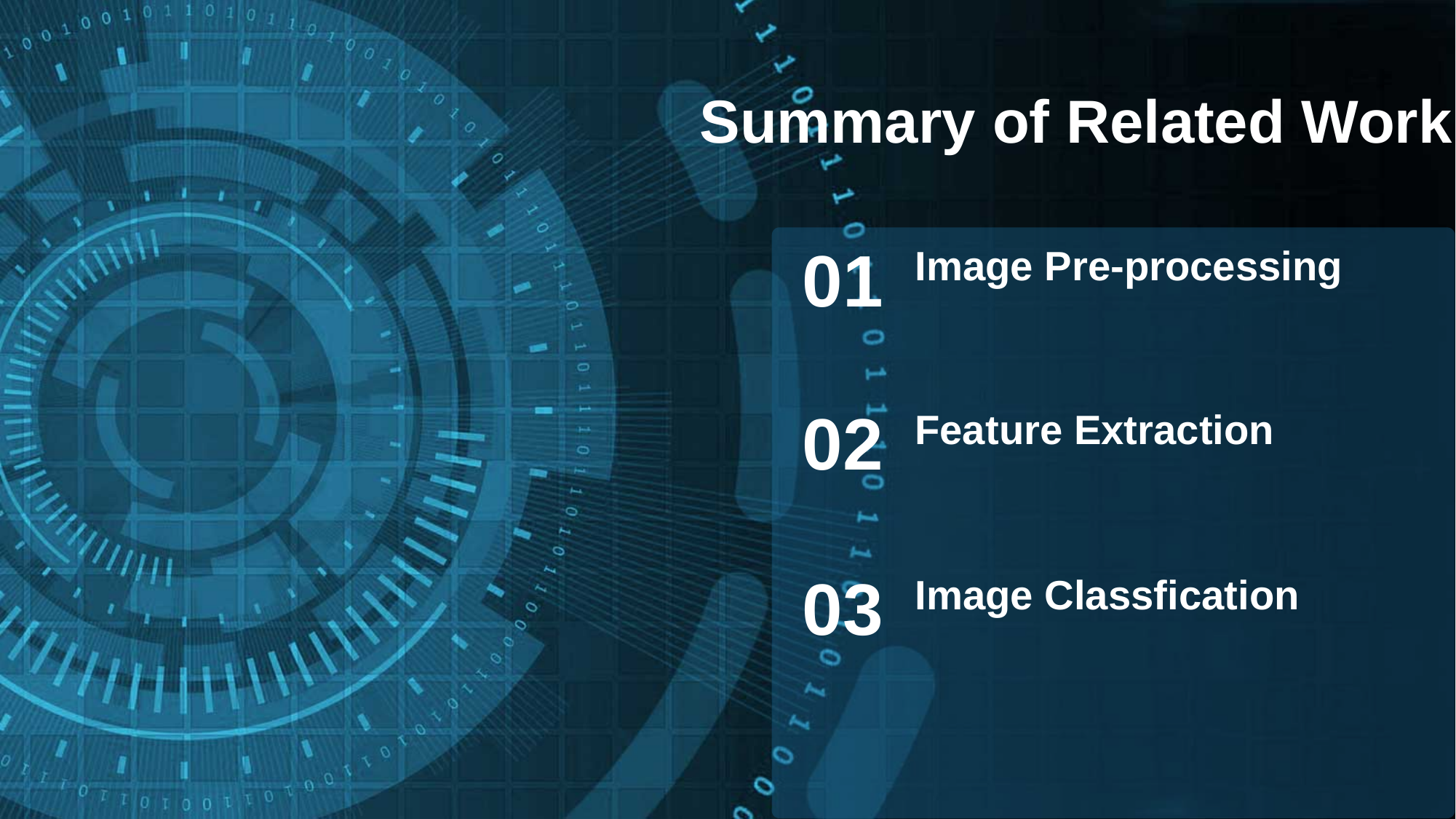

Summary of Related Work

01
Image Pre-processing

02
Feature Extraction

03
Image Classfication